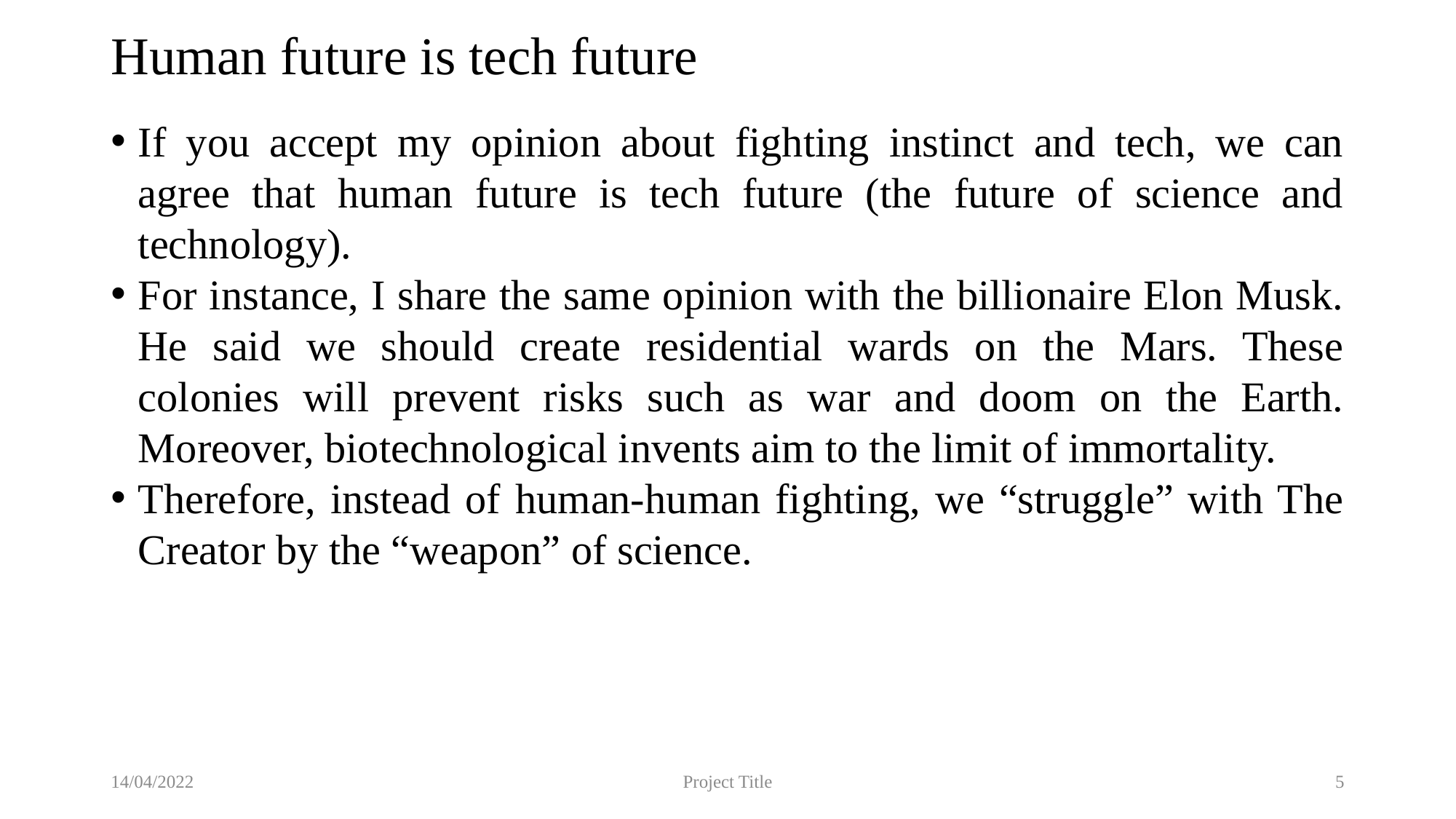

# Human future is tech future
If you accept my opinion about fighting instinct and tech, we can agree that human future is tech future (the future of science and technology).
For instance, I share the same opinion with the billionaire Elon Musk. He said we should create residential wards on the Mars. These colonies will prevent risks such as war and doom on the Earth. Moreover, biotechnological invents aim to the limit of immortality.
Therefore, instead of human-human fighting, we “struggle” with The Creator by the “weapon” of science.
14/04/2022
Project Title
5